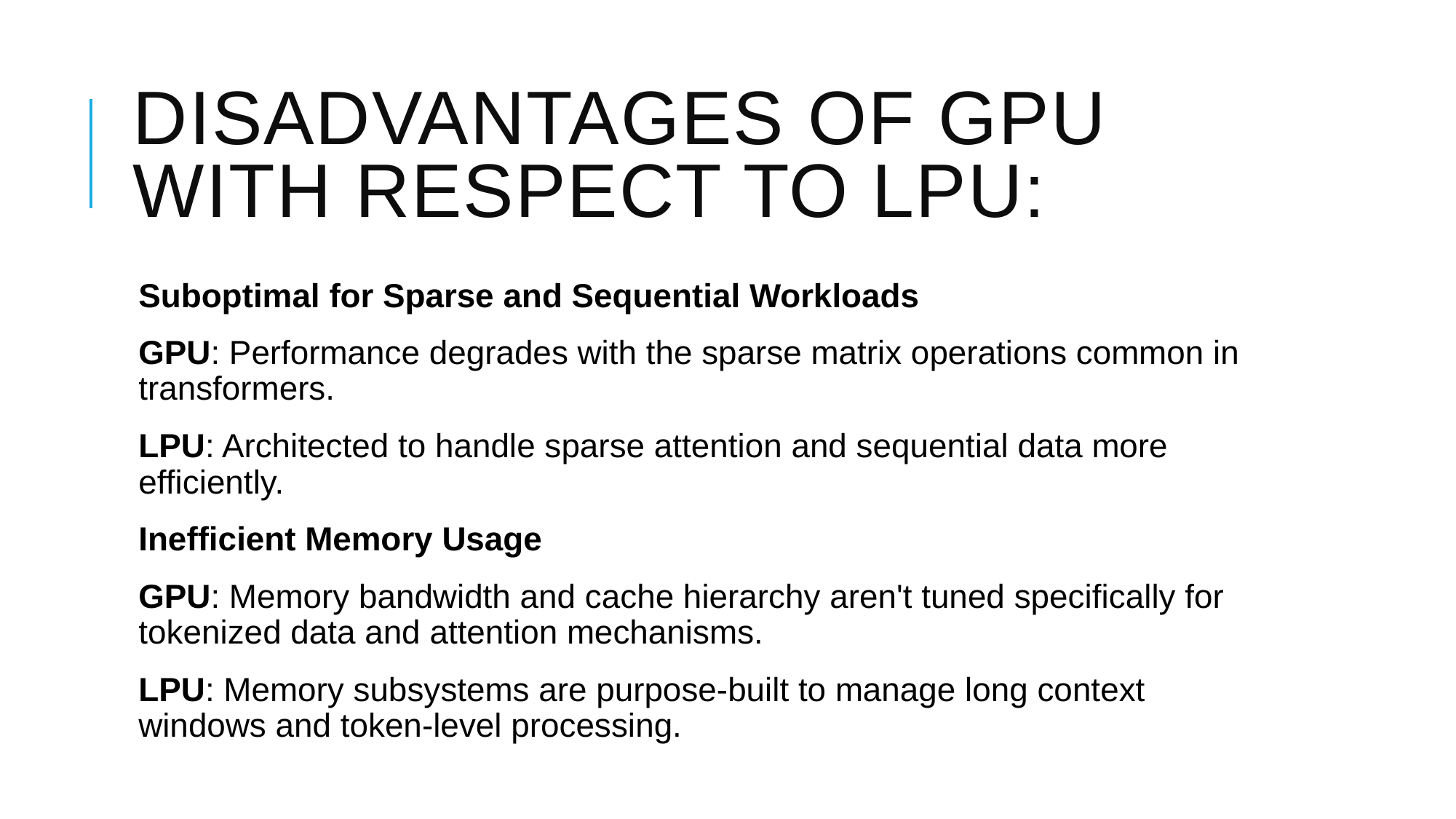

# Disadvantages of GPU with Respect to LPU:
Suboptimal for Sparse and Sequential Workloads
GPU: Performance degrades with the sparse matrix operations common in transformers.
LPU: Architected to handle sparse attention and sequential data more efficiently.
Inefficient Memory Usage
GPU: Memory bandwidth and cache hierarchy aren't tuned specifically for tokenized data and attention mechanisms.
LPU: Memory subsystems are purpose-built to manage long context windows and token-level processing.